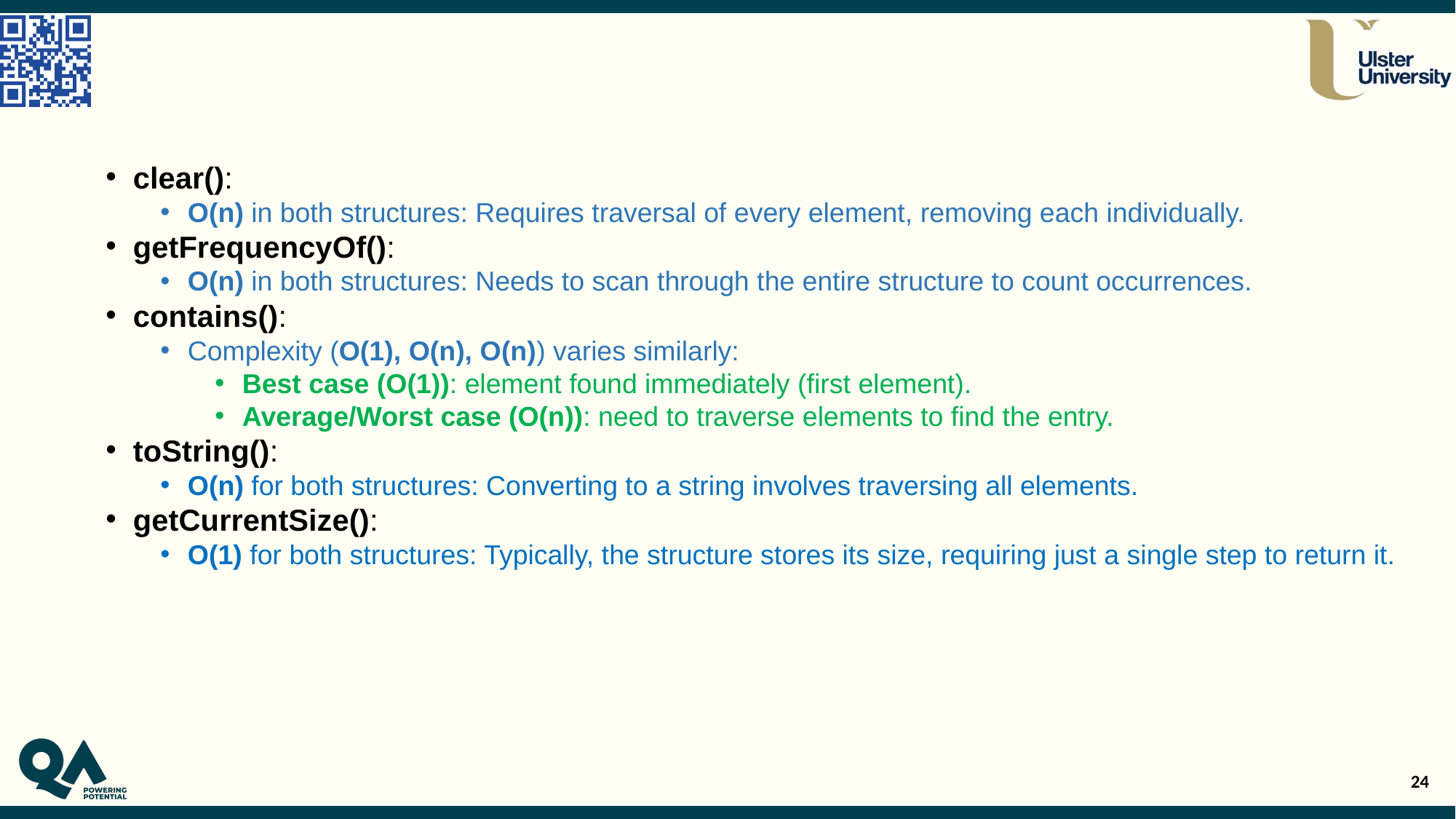

#
clear():
O(n) in both structures: Requires traversal of every element, removing each individually.
getFrequencyOf():
O(n) in both structures: Needs to scan through the entire structure to count occurrences.
contains():
Complexity (O(1), O(n), O(n)) varies similarly:
Best case (O(1)): element found immediately (first element).
Average/Worst case (O(n)): need to traverse elements to find the entry.
toString():
O(n) for both structures: Converting to a string involves traversing all elements.
getCurrentSize():
O(1) for both structures: Typically, the structure stores its size, requiring just a single step to return it.

24